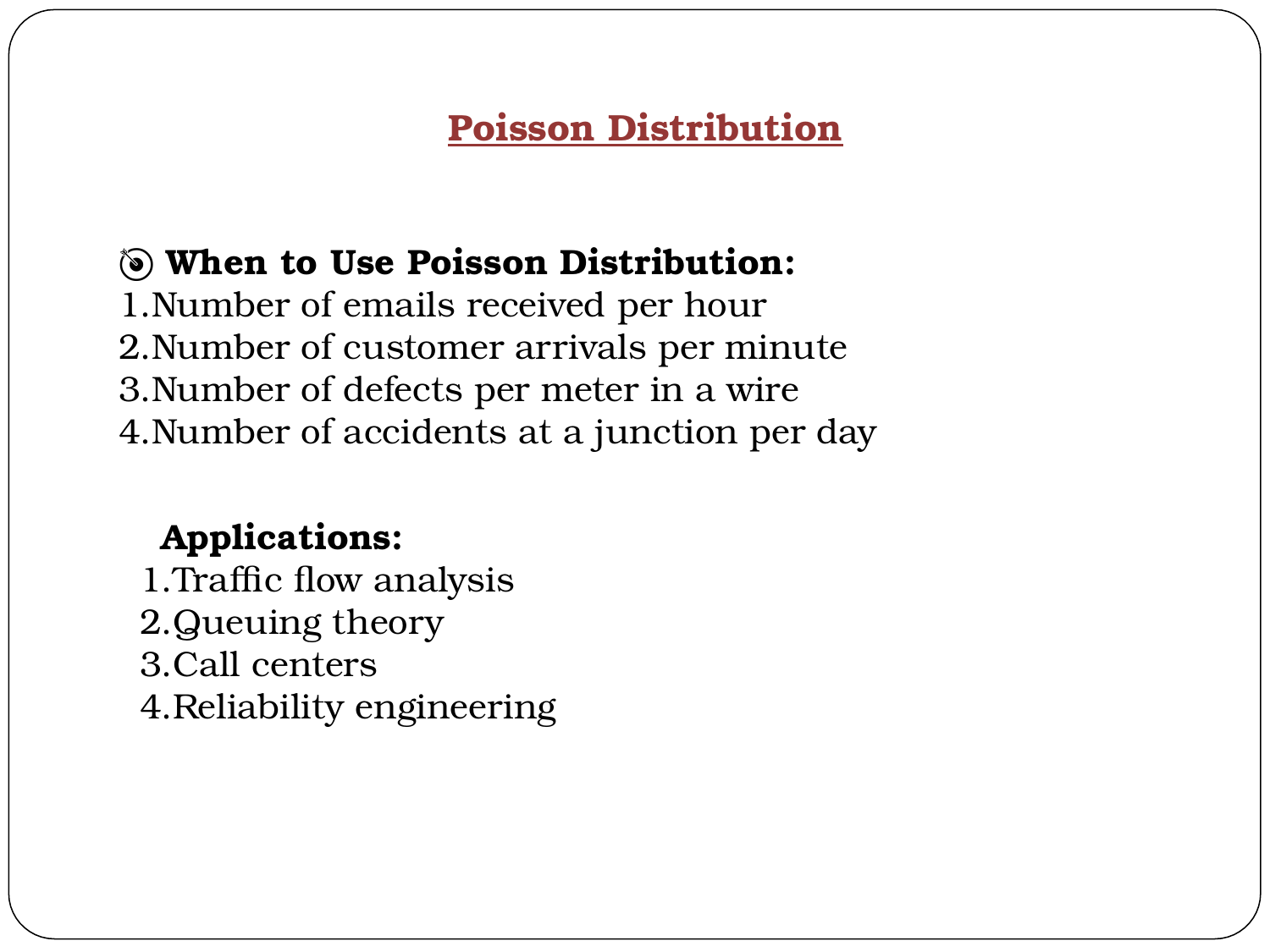

Poisson Distribution

🎯 When to Use Poisson Distribution:
Number of emails received per hour
Number of customer arrivals per minute
Number of defects per meter in a wire
Number of accidents at a junction per day
🧪 Applications:
Traffic flow analysis
Queuing theory
Call centers
Reliability engineering
2